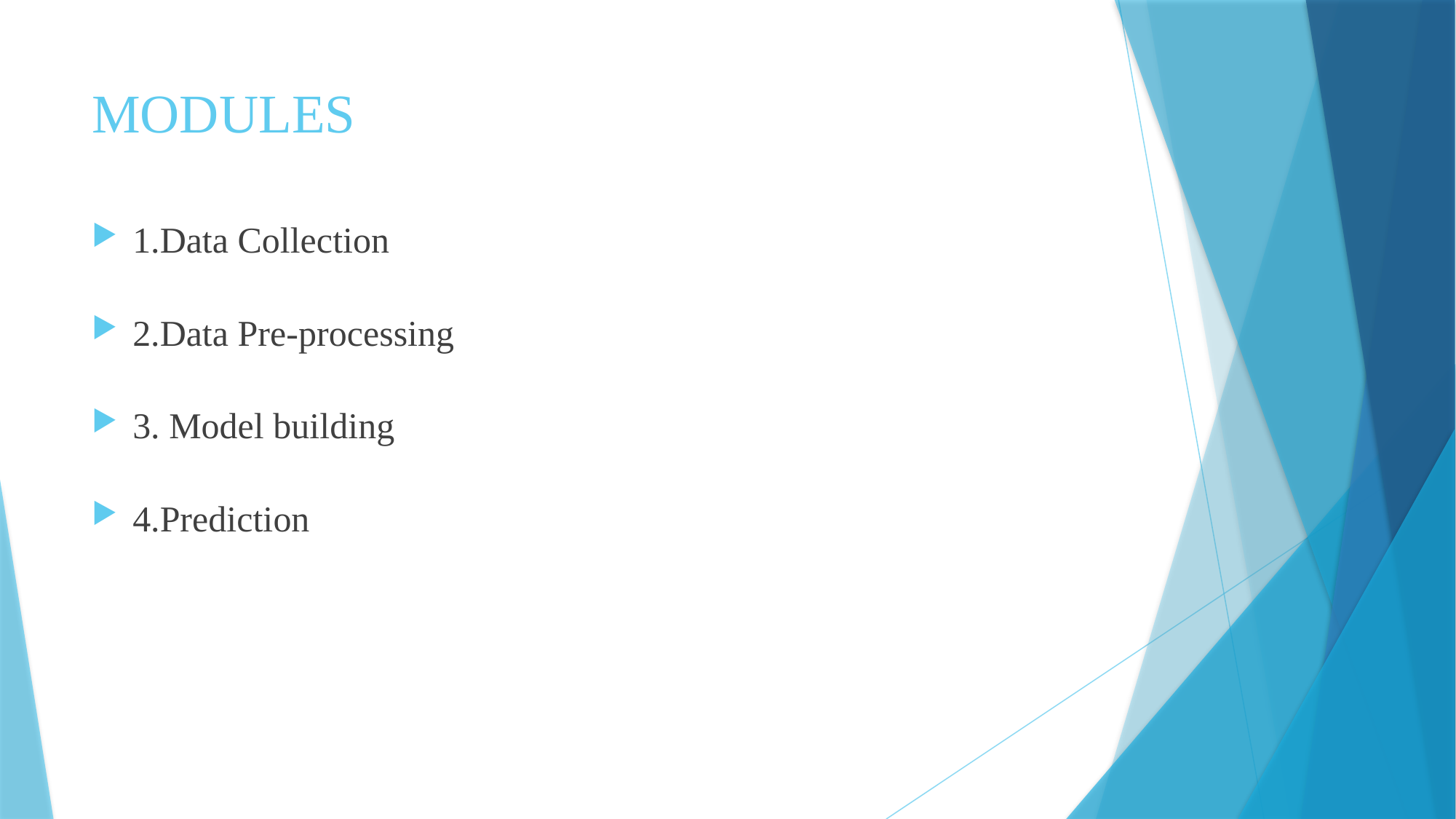

# MODULES
1.Data Collection
2.Data Pre-processing
3. Model building
4.Prediction